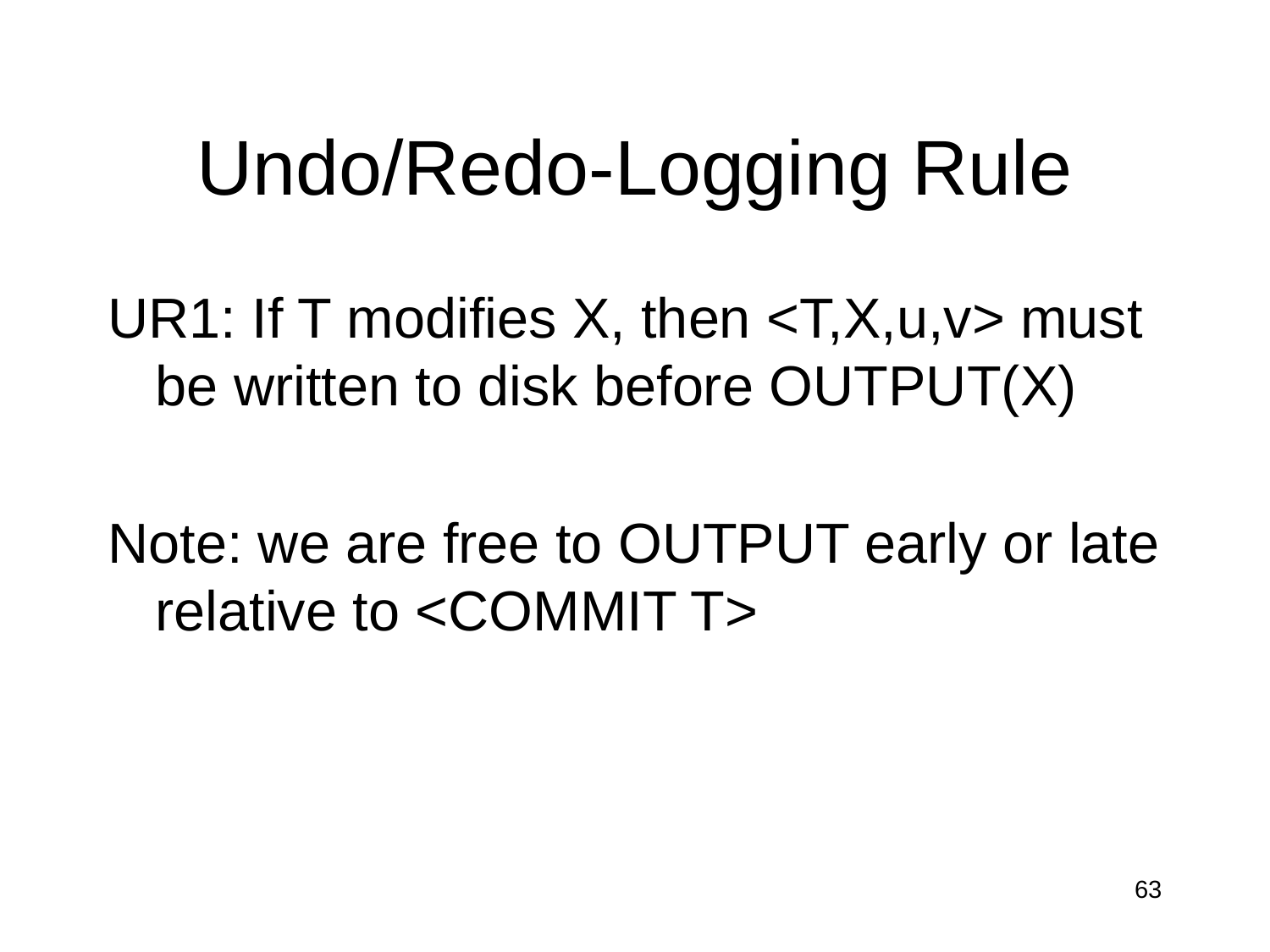

# Undo/Redo-Logging Rule
UR1: If T modifies X, then <T,X,u,v> must be written to disk before OUTPUT(X)

Note: we are free to OUTPUT early or late relative to <COMMIT T>

63